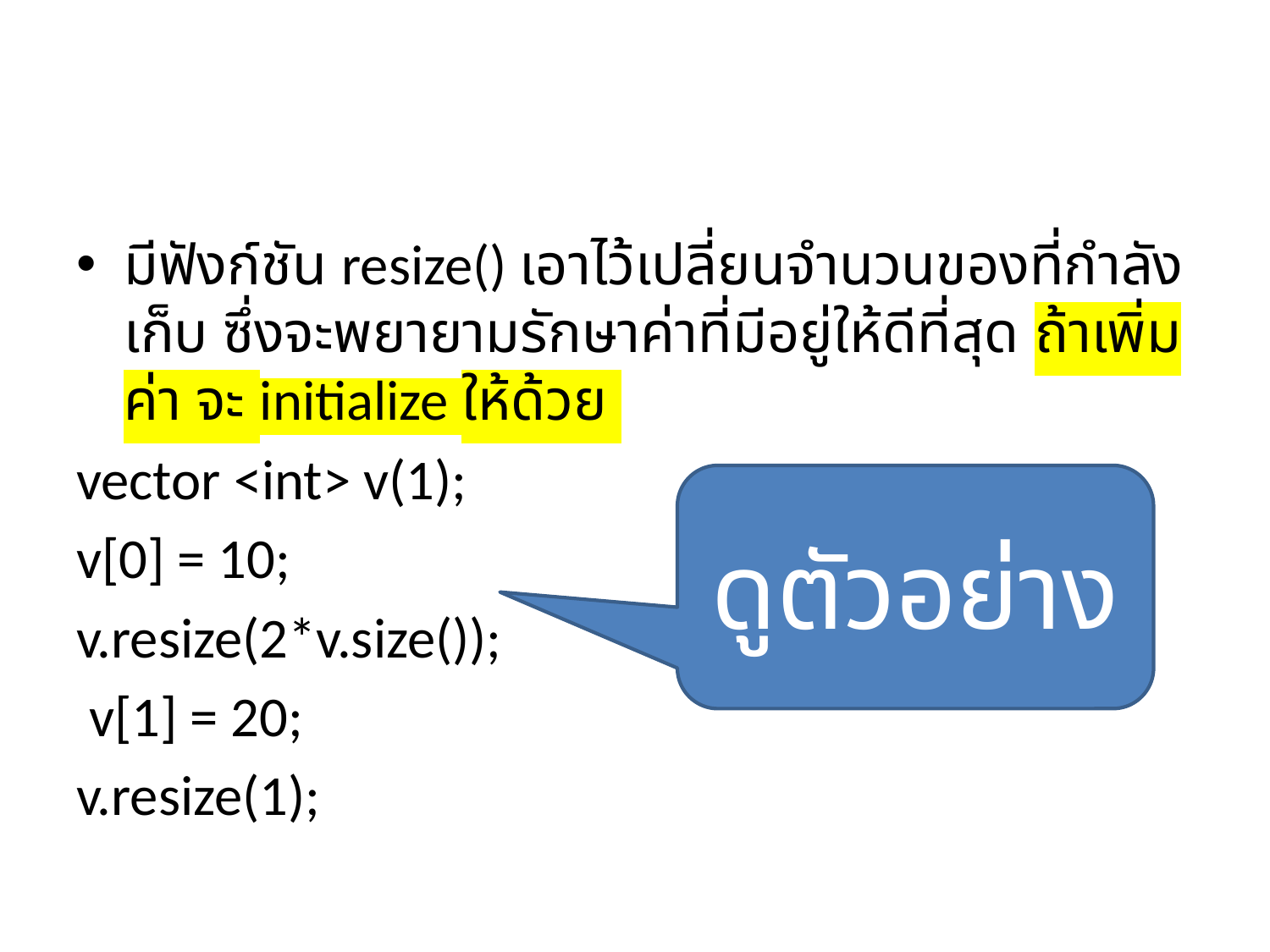

#
มีฟังก์ชัน resize() เอาไว้เปลี่ยนจำนวนของที่กำลังเก็บ ซึ่งจะพยายามรักษาค่าที่มีอยู่ให้ดีที่สุด ถ้าเพิ่มค่า จะ initialize ให้ด้วย
vector <int> v(1);
v[0] = 10;
v.resize(2*v.size());
 v[1] = 20;
v.resize(1);

ดูตัวอย่าง